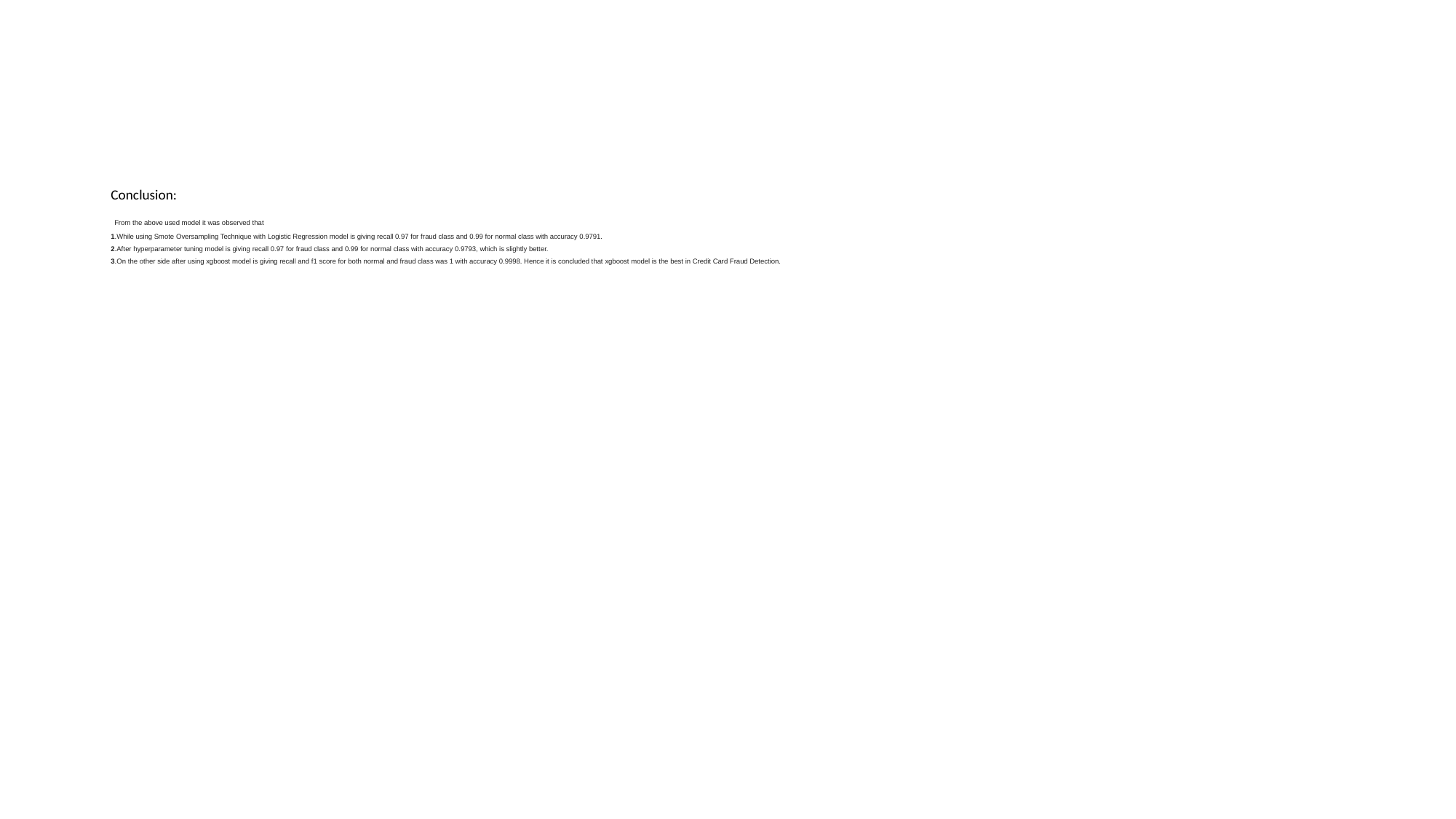

# Conclusion:  From the above used model it was observed that 1.While using Smote Oversampling Technique with Logistic Regression model is giving recall 0.97 for fraud class and 0.99 for normal class with accuracy 0.9791. 2.After hyperparameter tuning model is giving recall 0.97 for fraud class and 0.99 for normal class with accuracy 0.9793, which is slightly better. 3.On the other side after using xgboost model is giving recall and f1 score for both normal and fraud class was 1 with accuracy 0.9998. Hence it is concluded that xgboost model is the best in Credit Card Fraud Detection.